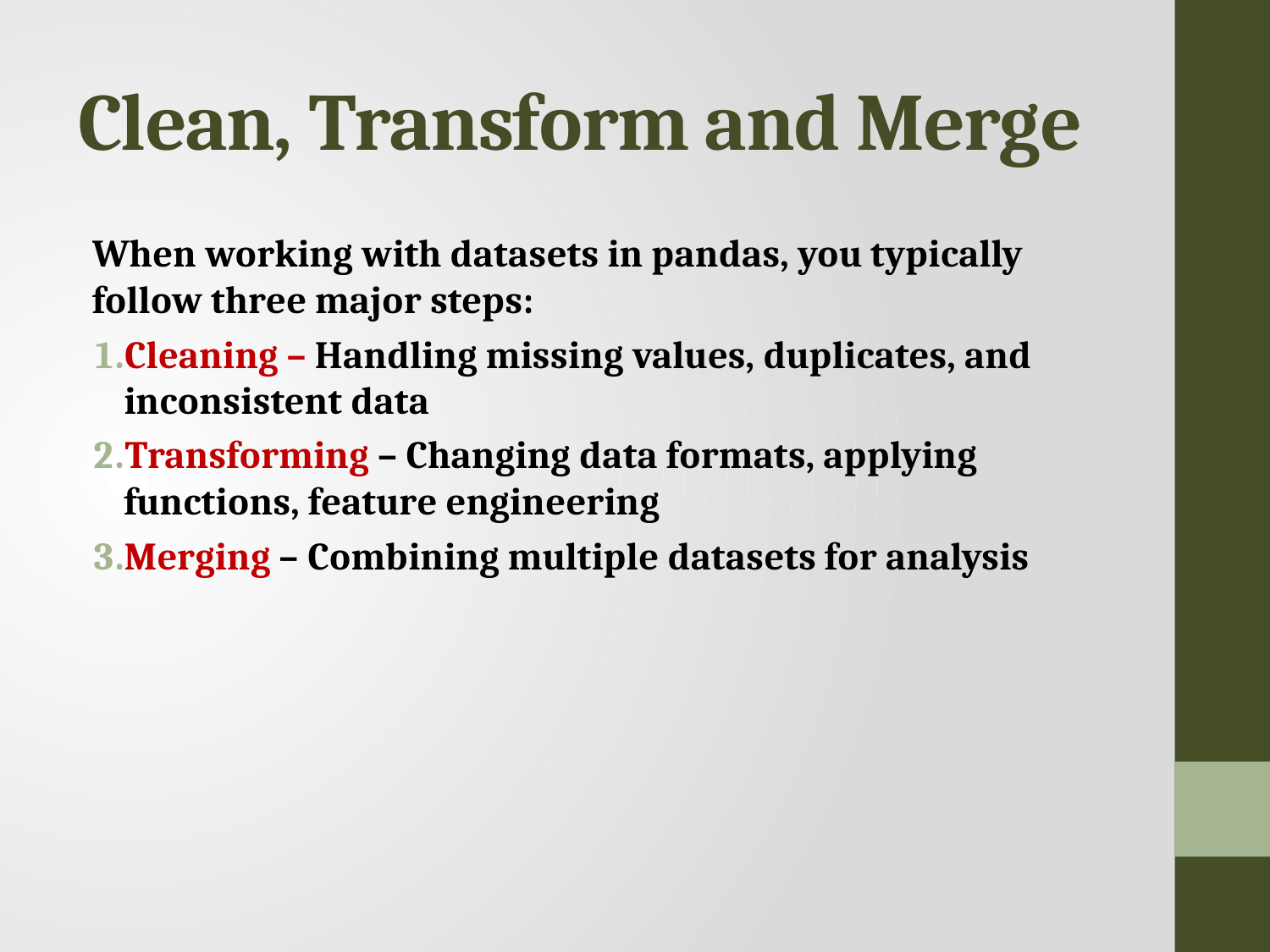

# Clean, Transform and Merge
When working with datasets in pandas, you typically follow three major steps:
Cleaning – Handling missing values, duplicates, and inconsistent data
Transforming – Changing data formats, applying functions, feature engineering
Merging – Combining multiple datasets for analysis